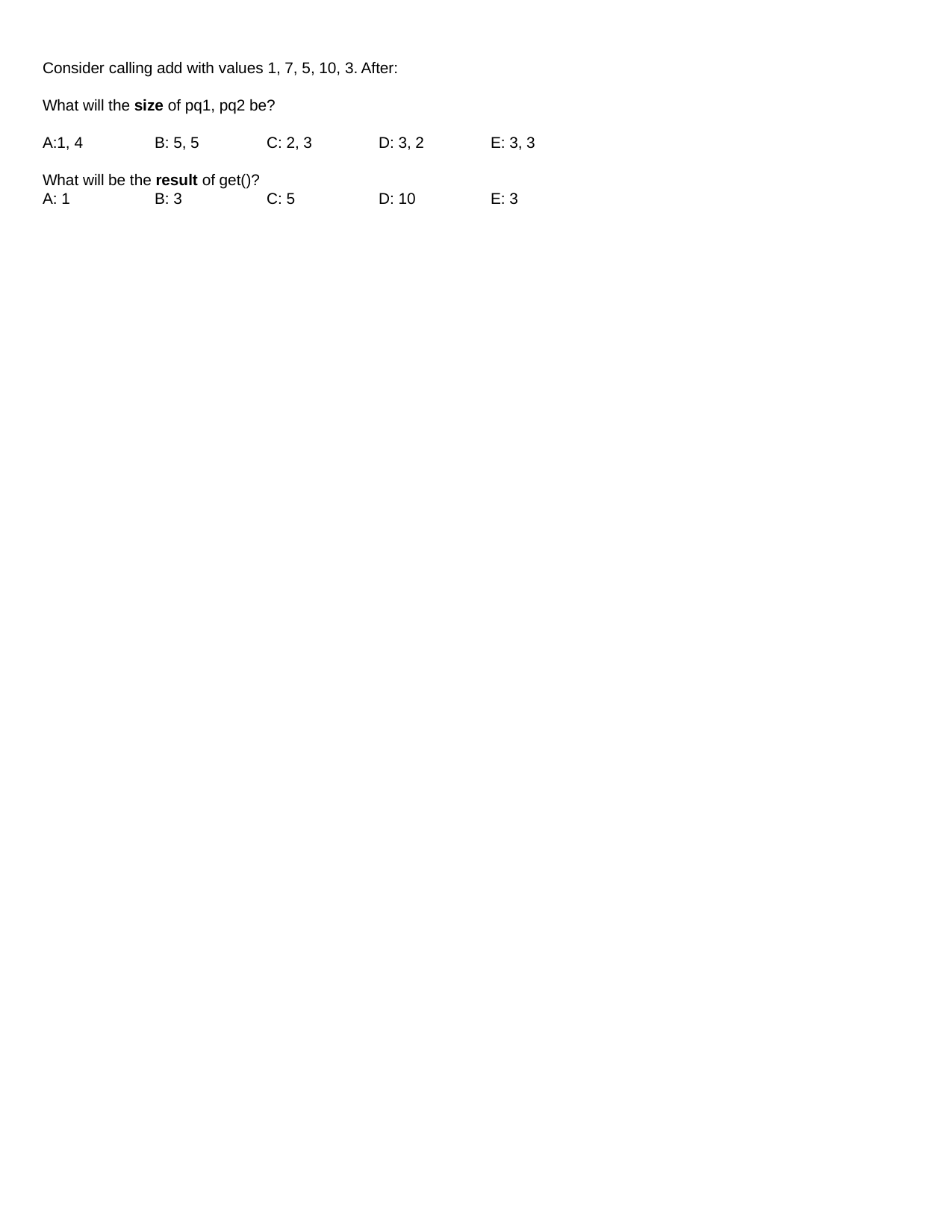

Consider calling add with values 1, 7, 5, 10, 3. After:

What will the size of pq1, pq2 be?

A:1, 4	B: 5, 5	C: 2, 3	D: 3, 2	E: 3, 3

What will be the result of get()?
A: 1	B: 3	C: 5	D: 10	E: 3